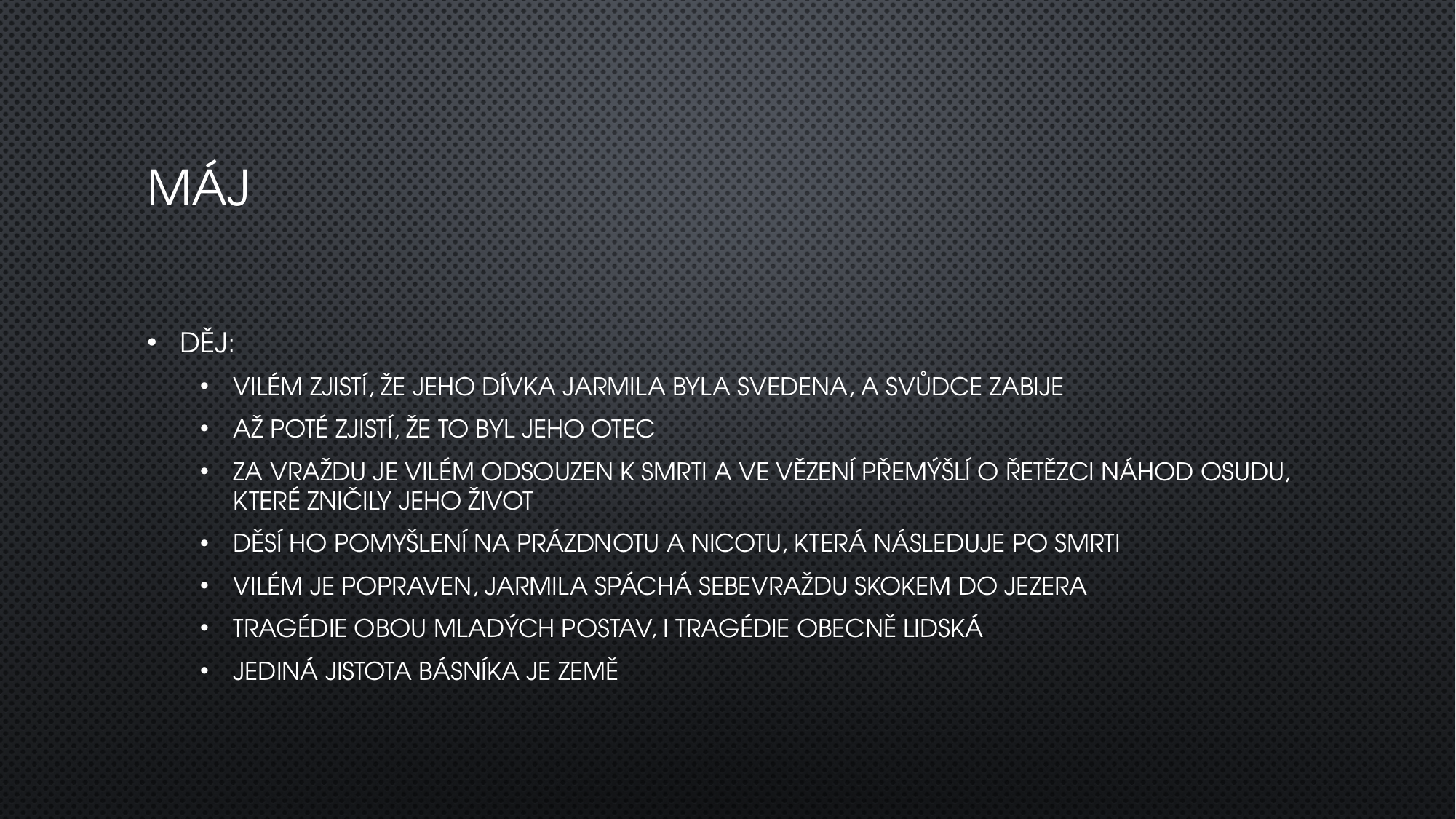

# Máj
děj:
Vilém zjistí, že jeho dívka Jarmila byla svedena, a svůdce zabije
až poté zjistí, že to byl jeho otec
za vraždu je Vilém odsouzen k smrti a ve vězení přemýšlí o řetězci náhod osudu, které zničily jeho život
děsí ho pomyšlení na prázdnotu a nicotu, která následuje po smrti
Vilém je popraven, Jarmila spáchá sebevraždu skokem do jezera
tragédie obou mladých postav, i tragédie obecně lidská
jediná jistota básníka je země